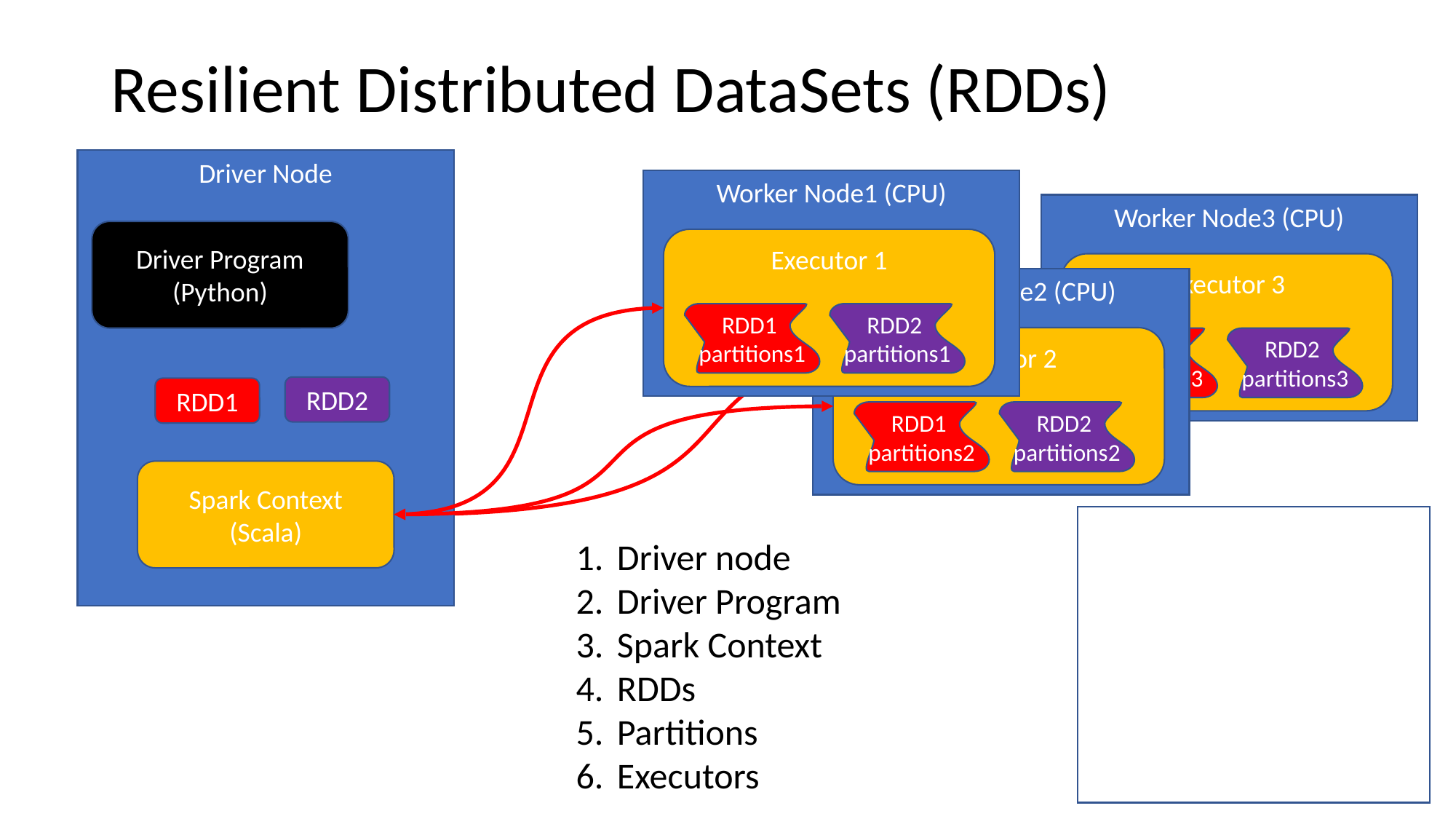

# Resilient Distributed DataSets (RDDs)
Driver Node
Worker Node1 (CPU)
Executor 1
RDD1
partitions1
RDD2
partitions1
Worker Node3 (CPU)
Executor 3
RDD1
partitions3
RDD2
partitions3
Driver Program
(Python)
Worker Node2 (CPU)
Executor 2
RDD1
partitions2
RDD2
partitions2
RDD2
RDD1
Spark Context
(Scala)
Driver node
Driver Program
Spark Context
RDDs
Partitions
Executors